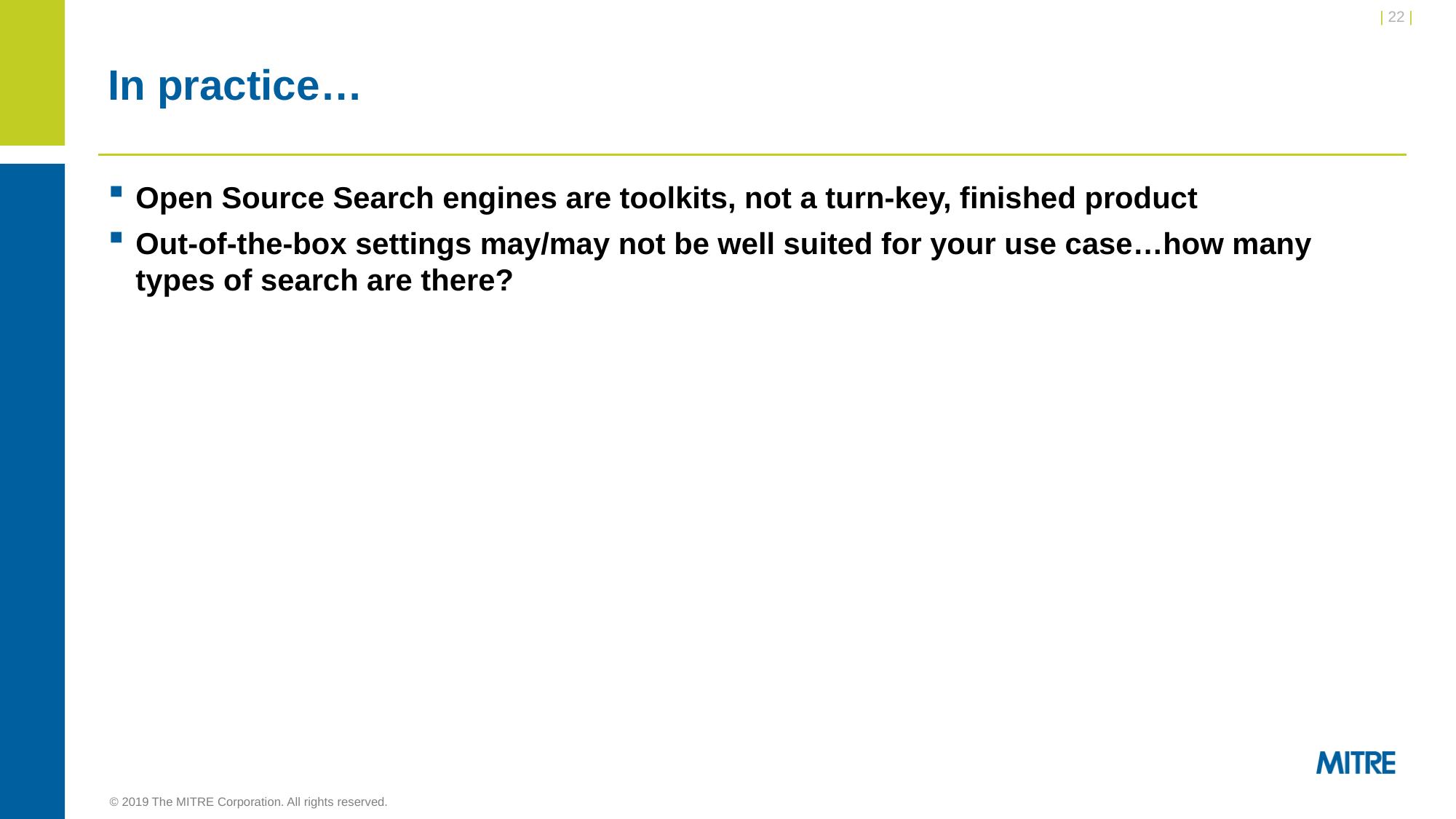

| 22 |
# In practice…
Open Source Search engines are toolkits, not a turn-key, finished product
Out-of-the-box settings may/may not be well suited for your use case…how many types of search are there?
© 2019 The MITRE Corporation. All rights reserved.